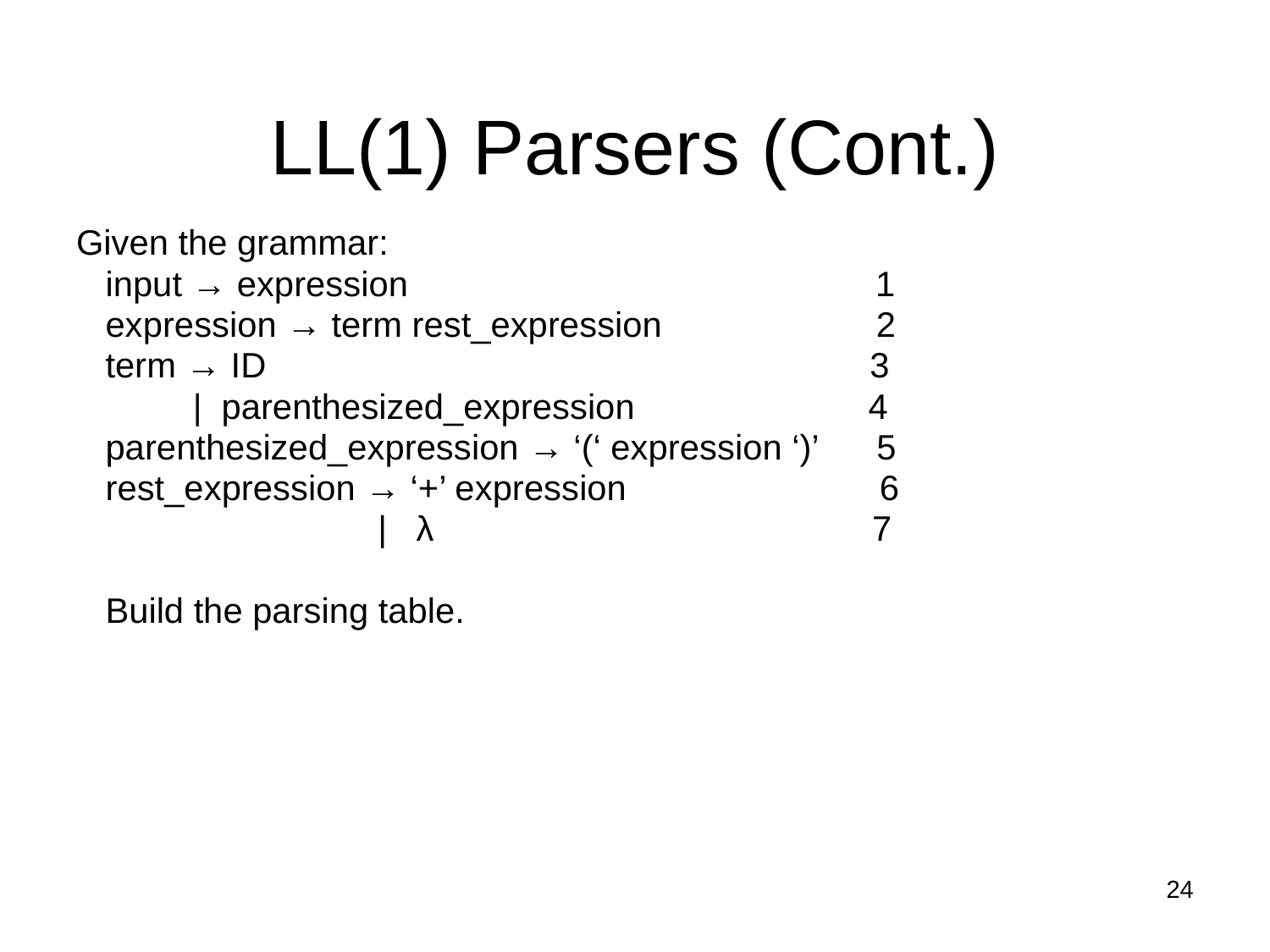

LL(1) Parsers (Cont.)
Given the grammar:
   input → expression                                                1
   expression → term rest_expression                      2
   term → ID                                                              3
            |  parenthesized_expression                        4
   parenthesized_expression → ‘(‘ expression ‘)’      5
   rest_expression → ‘+’ expression                          6
                               |   λ                                             7

   Build the parsing table.
24